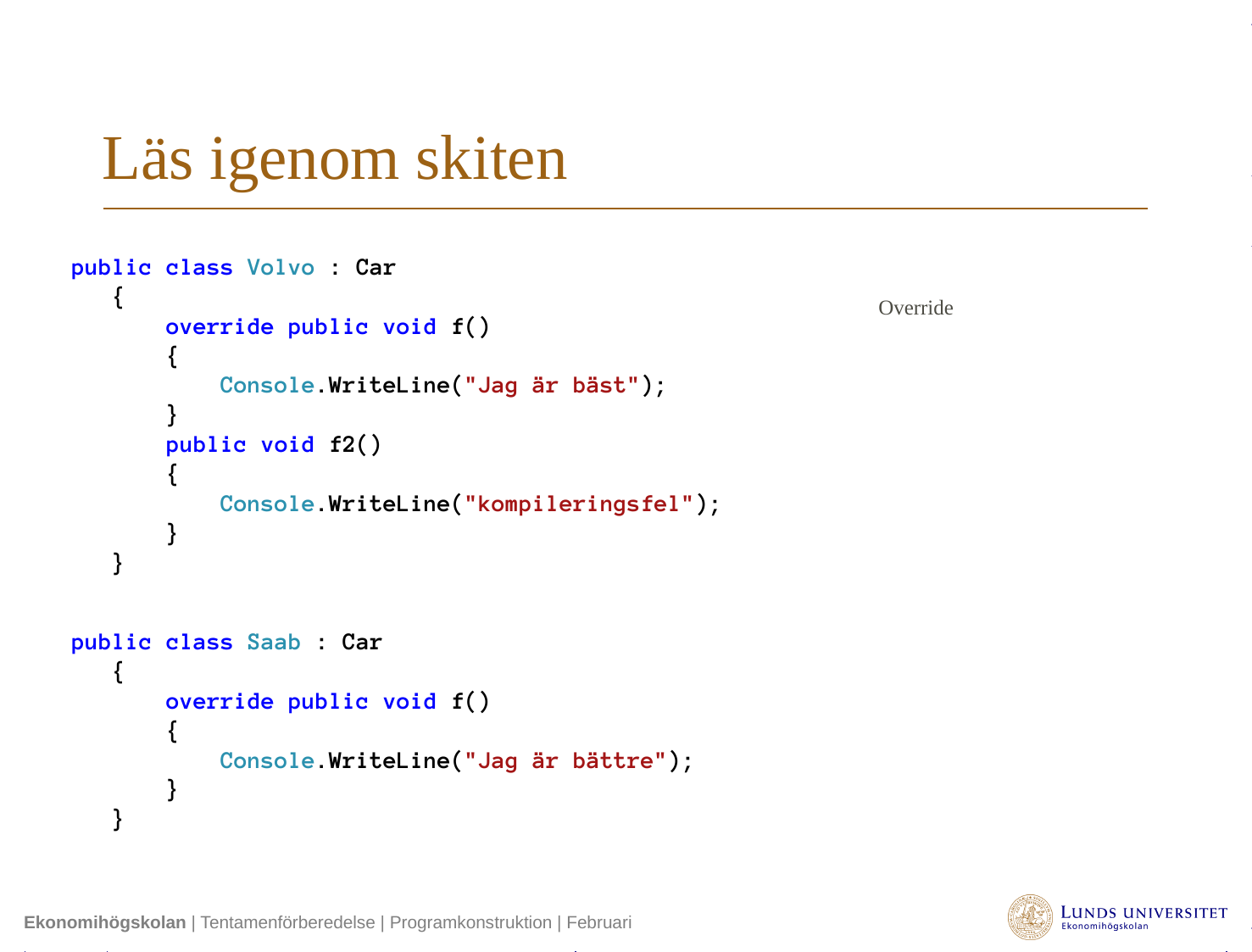

# Läs igenom skiten
 public class Volvo : Car
    {
        override public void f()
        {
            Console.WriteLine("Jag är bäst");
        }
        public void f2()
        {
            Console.WriteLine("kompileringsfel");
        }
    }
Override
 public class Saab : Car
    {
        override public void f()
        {
            Console.WriteLine("Jag är bättre");
        }
    }